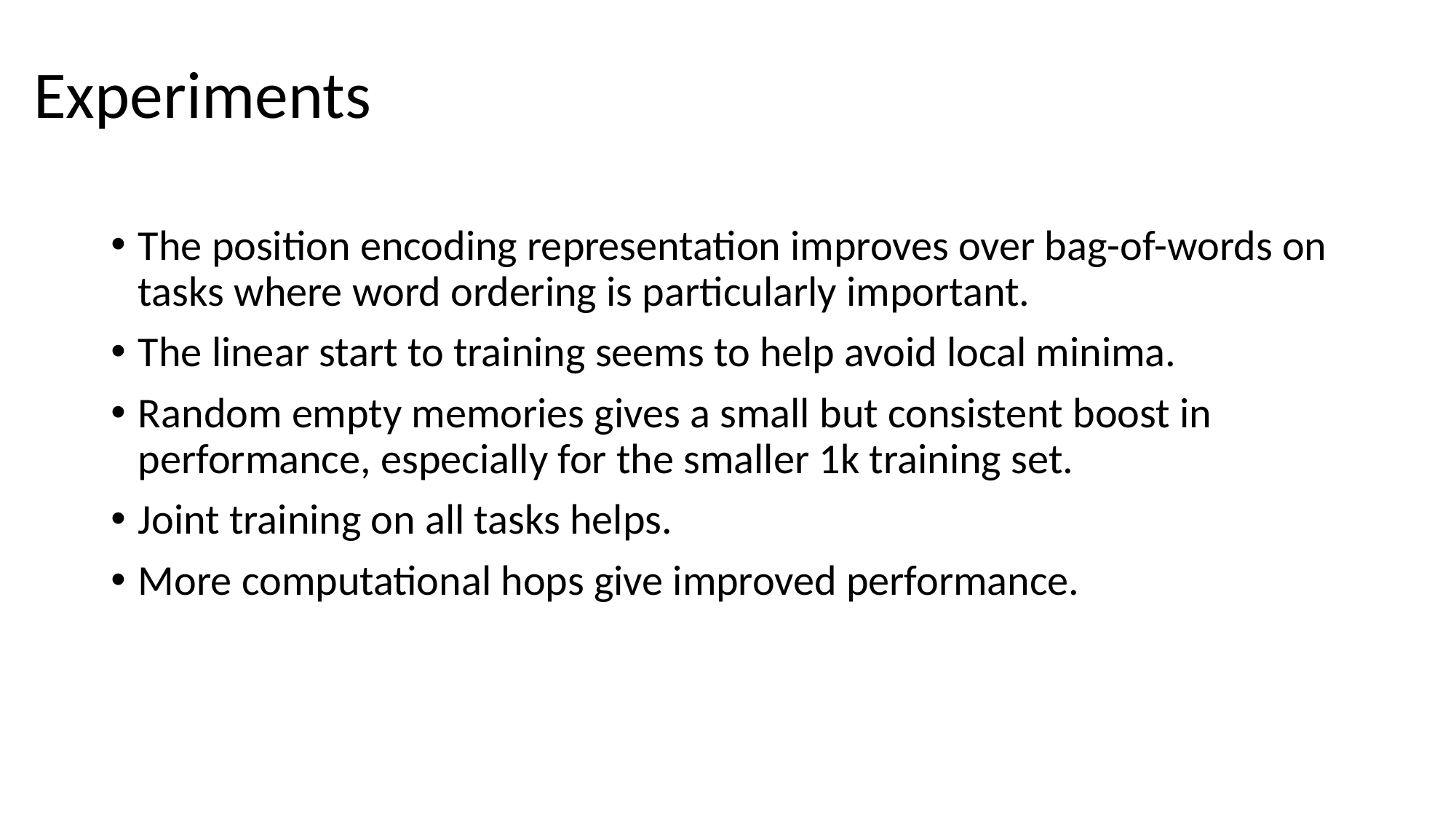

# Experiments
The position encoding representation improves over bag-of-words on tasks where word ordering is particularly important.
The linear start to training seems to help avoid local minima.
Random empty memories gives a small but consistent boost in performance, especially for the smaller 1k training set.
Joint training on all tasks helps.
More computational hops give improved performance.